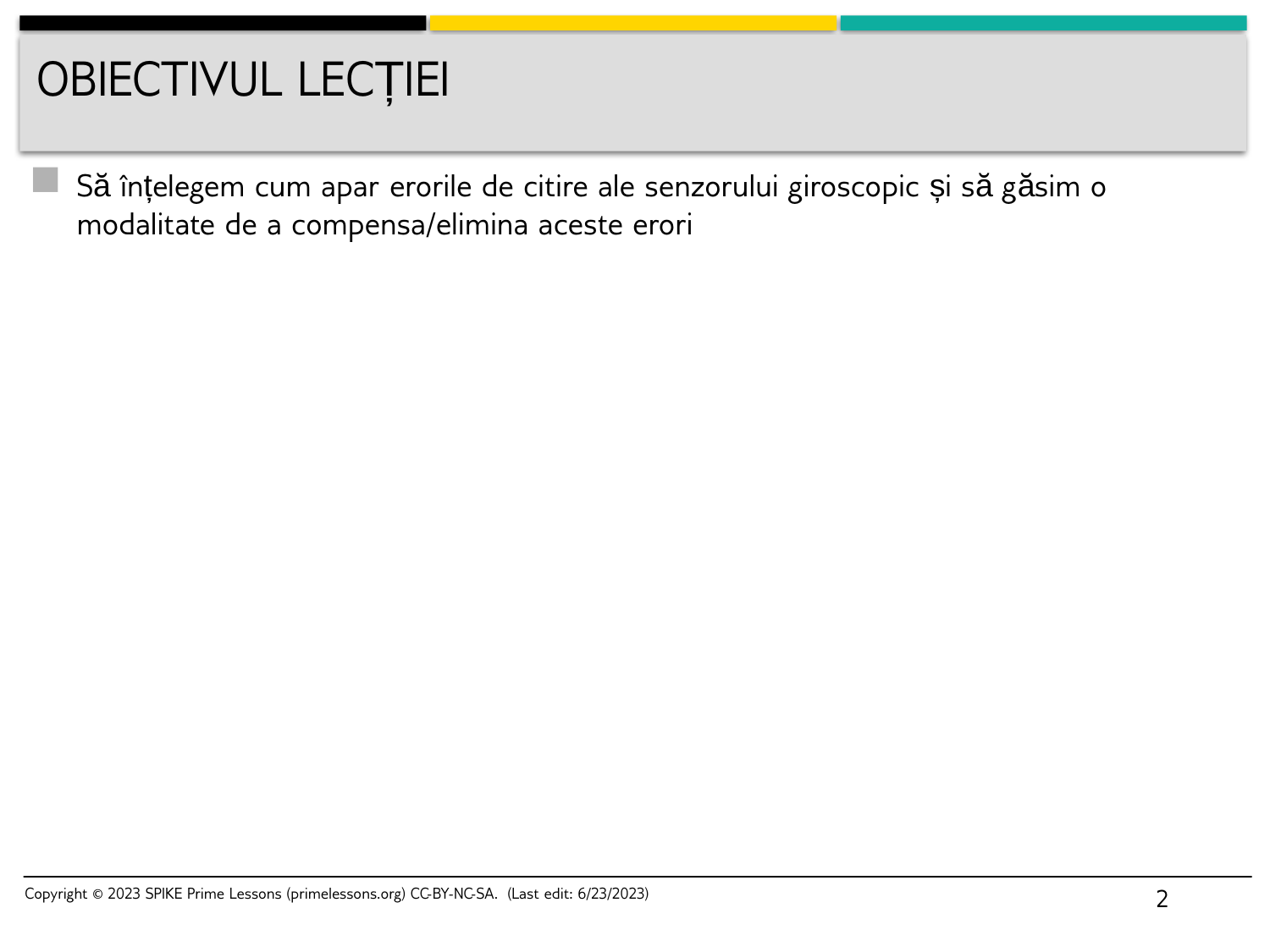

# Obiectivul lecției
Să înțelegem cum apar erorile de citire ale senzorului giroscopic și să găsim o modalitate de a compensa/elimina aceste erori

2
Copyright © 2023 SPIKE Prime Lessons (primelessons.org) CC-BY-NC-SA.  (Last edit: 6/23/2023)